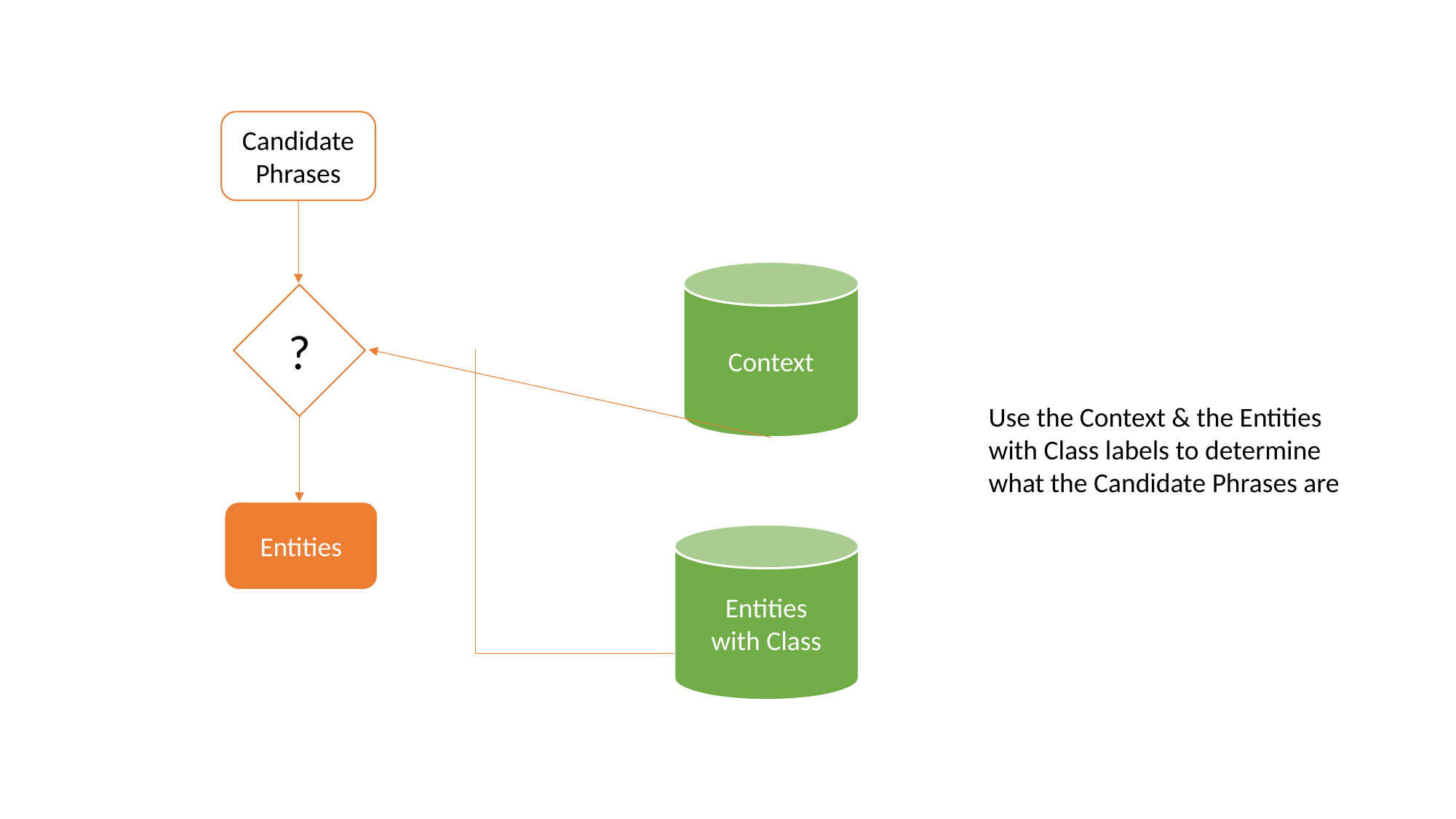

Candidate
Phrases
Context
?
Use the Context & the Entities with Class labels to determine what the Candidate Phrases are
Entities
Entities
with Class